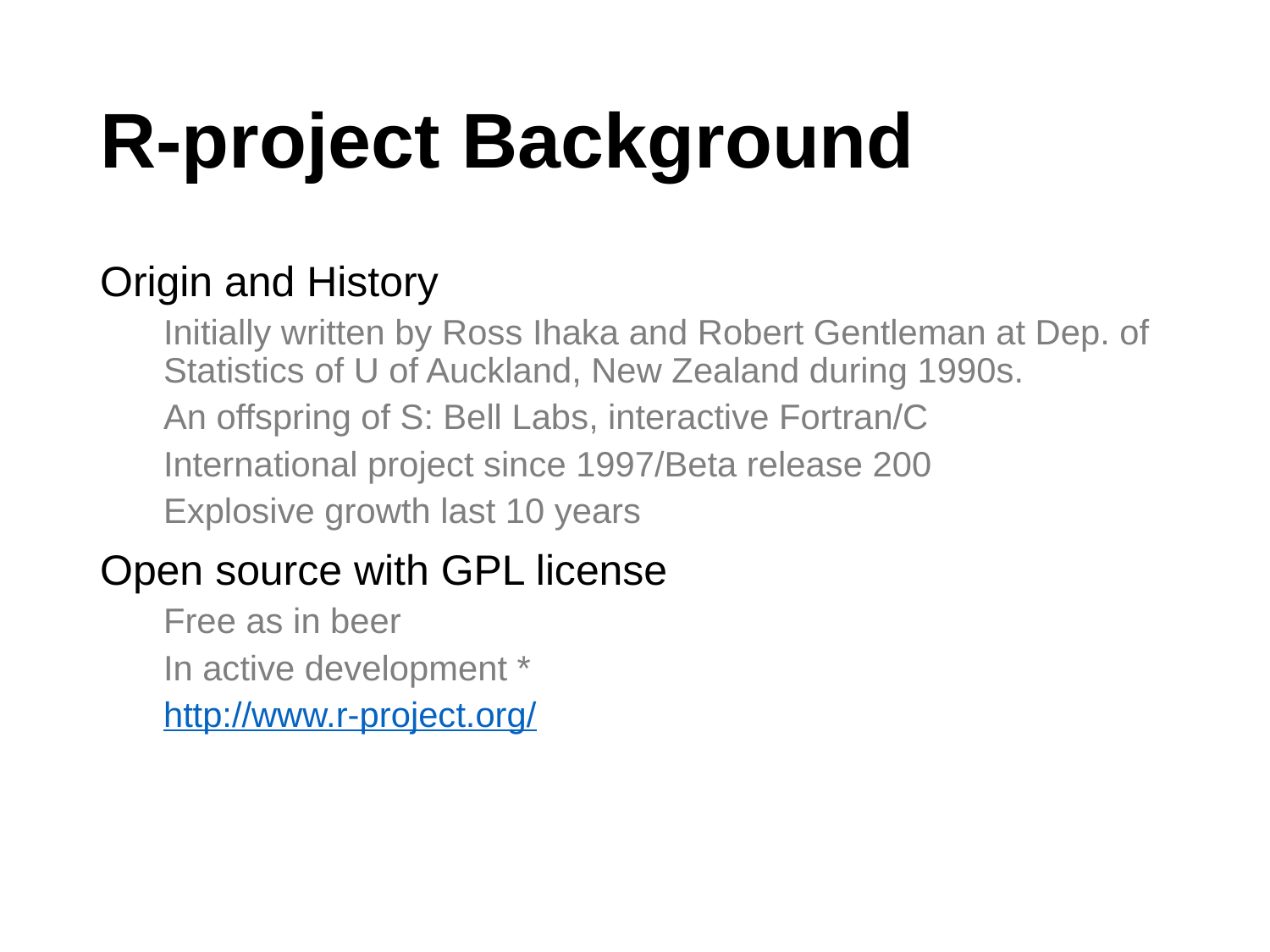

# R-project Background
Origin and History
Initially written by Ross Ihaka and Robert Gentleman at Dep. of Statistics of U of Auckland, New Zealand during 1990s.
An offspring of S: Bell Labs, interactive Fortran/C
International project since 1997/Beta release 200
Explosive growth last 10 years
Open source with GPL license
Free as in beer
In active development *
http://www.r-project.org/